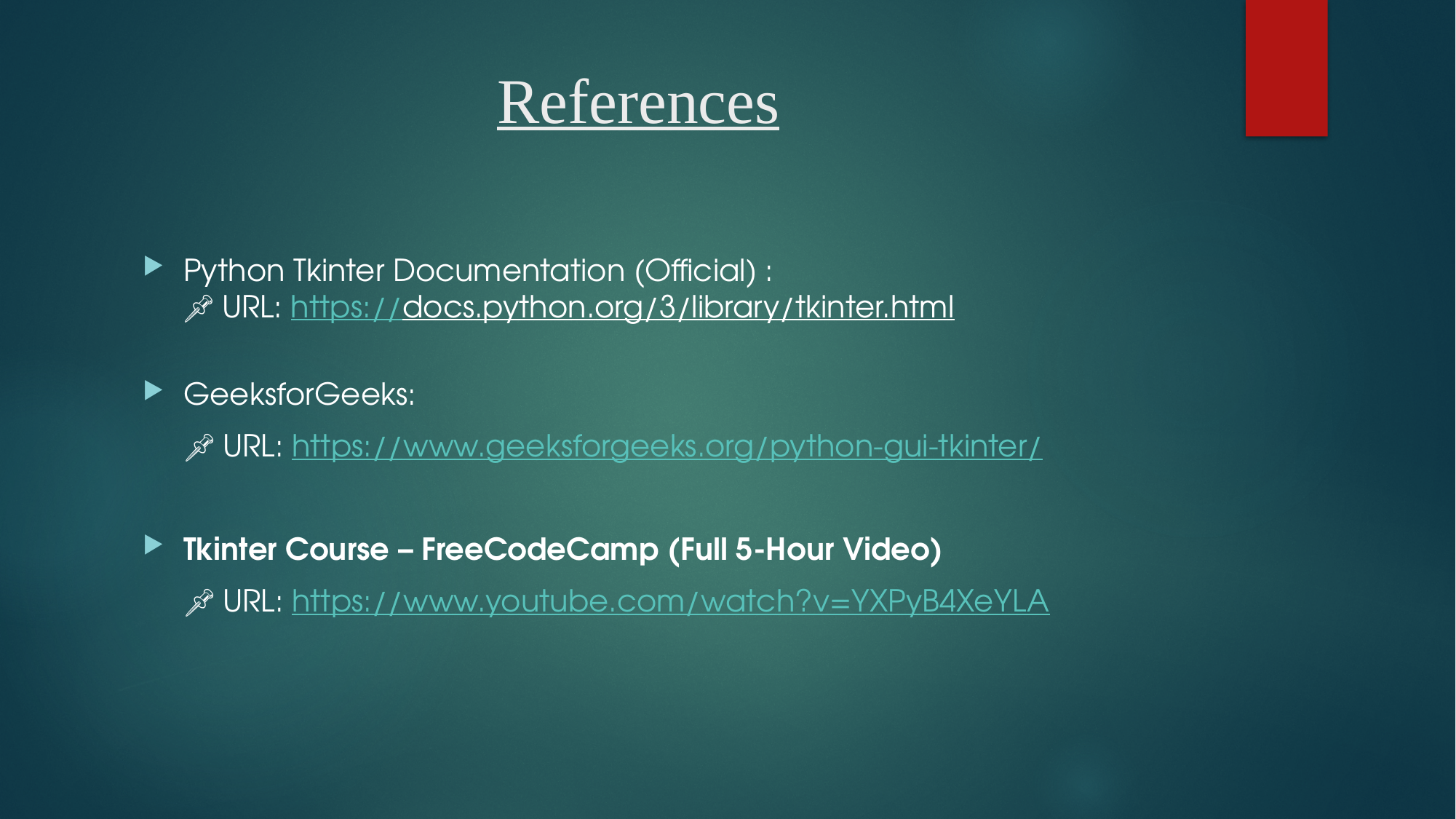

# References
Python Tkinter Documentation (Official) :
📌 URL: https://docs.python.org/3/library/tkinter.html
GeeksforGeeks:
     📌 URL: https://www.geeksforgeeks.org/python-gui-tkinter/

Tkinter Course – FreeCodeCamp (Full 5-Hour Video)
     📌 URL: https://www.youtube.com/watch?v=YXPyB4XeYLA